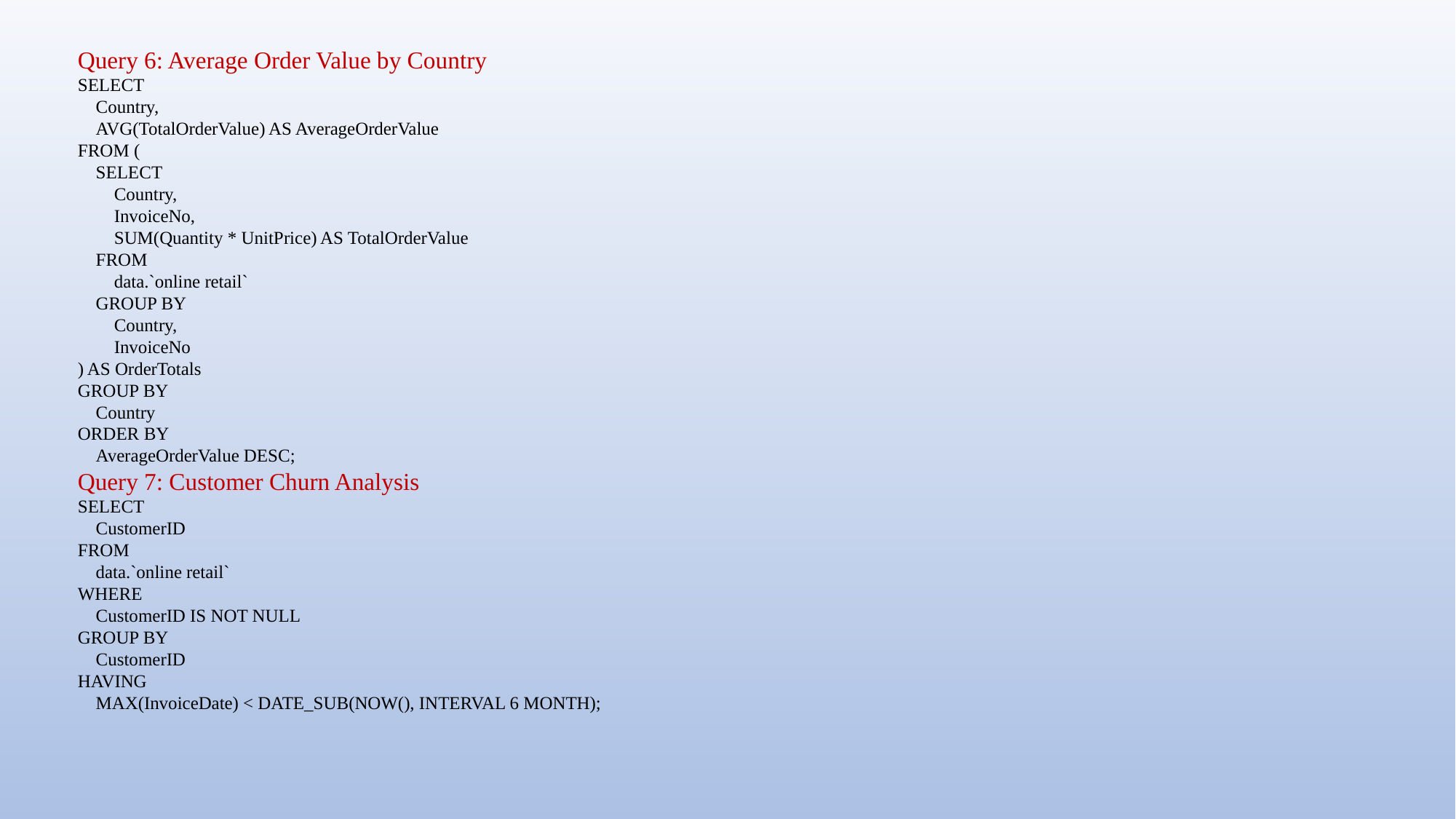

Query 6: Average Order Value by Country
SELECT
    Country,
    AVG(TotalOrderValue) AS AverageOrderValue
FROM (
    SELECT
        Country,
        InvoiceNo,
        SUM(Quantity * UnitPrice) AS TotalOrderValue
    FROM
        data.`online retail`
    GROUP BY
        Country,
        InvoiceNo
) AS OrderTotals
GROUP BY
    Country
ORDER BY
    AverageOrderValue DESC;
Query 7: Customer Churn Analysis
SELECT
    CustomerID
FROM
    data.`online retail`
WHERE
    CustomerID IS NOT NULL
GROUP BY
    CustomerID
HAVING
    MAX(InvoiceDate) < DATE_SUB(NOW(), INTERVAL 6 MONTH);